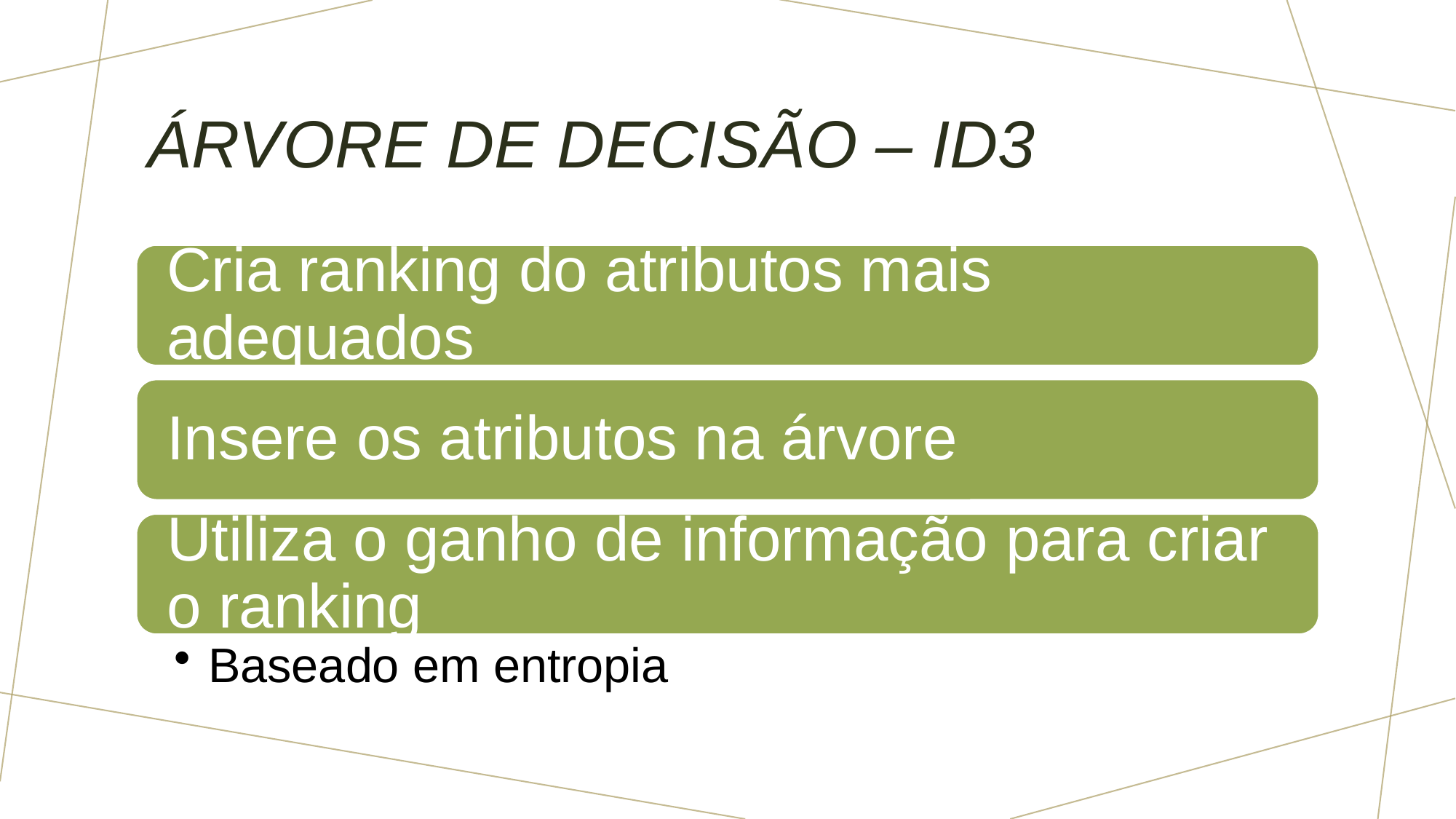

# Árvore de decisão – ID3
Cria ranking do atributos mais adequados
Insere os atributos na árvore
Utiliza o ganho de informação para criar o ranking
Baseado em entropia